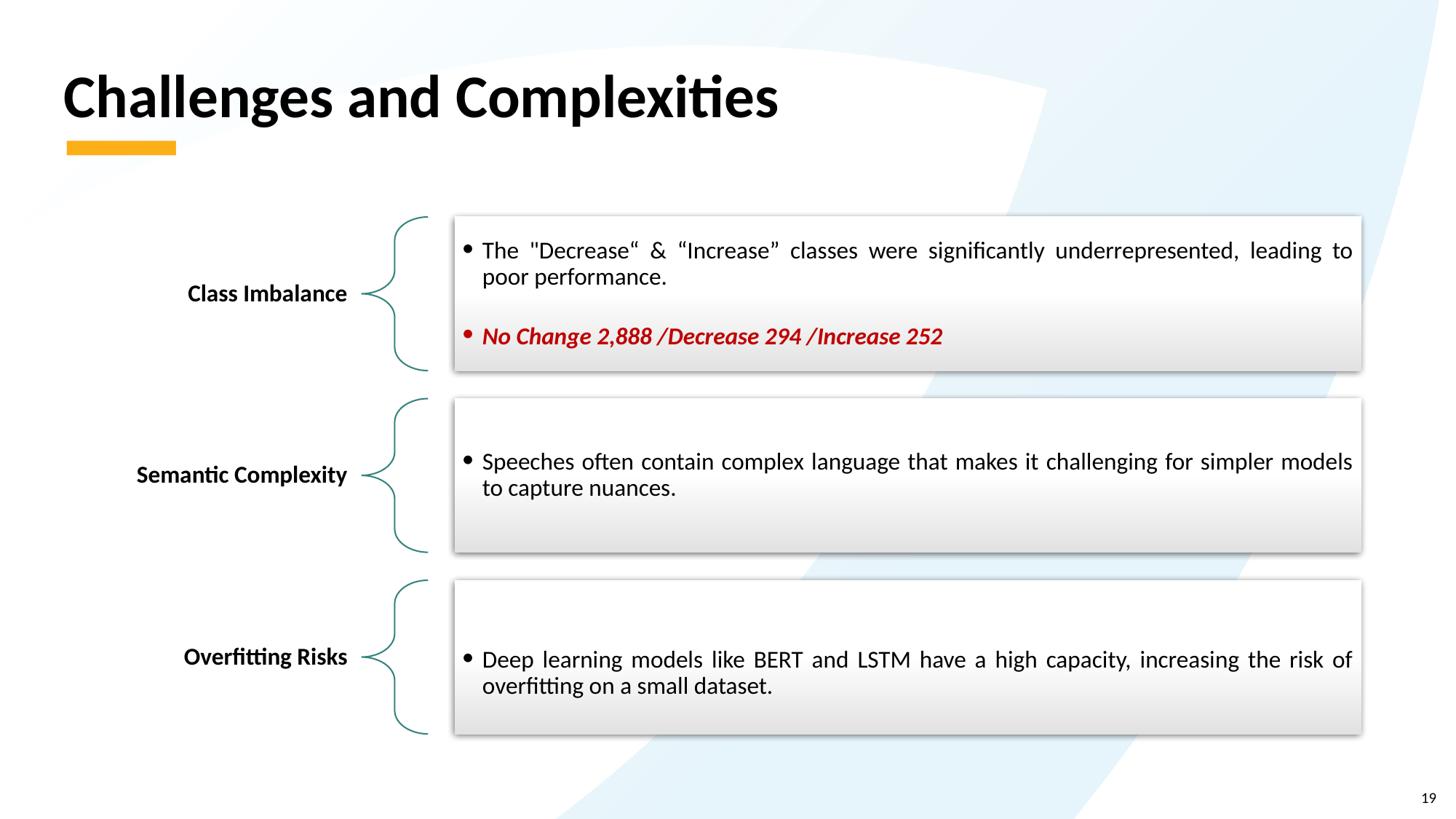

# Challenges and Complexities

Class Imbalance

The "Decrease“ & “Increase” classes were significantly underrepresented, leading to poor performance.

No Change 2,888 /Decrease 294 /Increase 252

Semantic Complexity

Speeches often contain complex language that makes it challenging for simpler models to capture nuances.

Overfitting Risks

Deep learning models like BERT and LSTM have a high capacity, increasing the risk of overfitting on a small dataset.